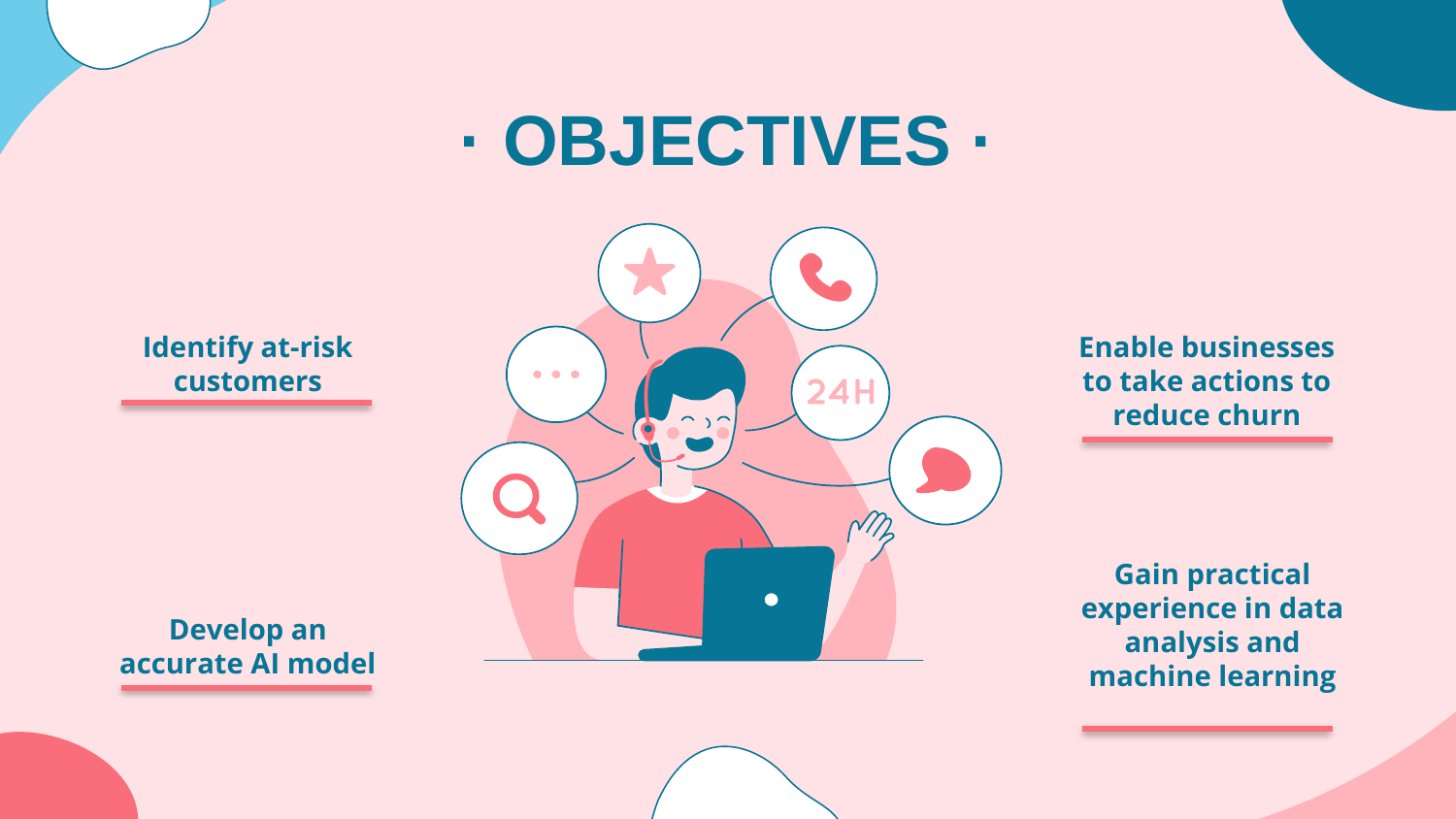

· OBJECTIVES ·

Identify at-risk customers
Enable businesses to take actions to reduce churn
Gain practical experience in data analysis and machine learning
Develop an accurate AI model